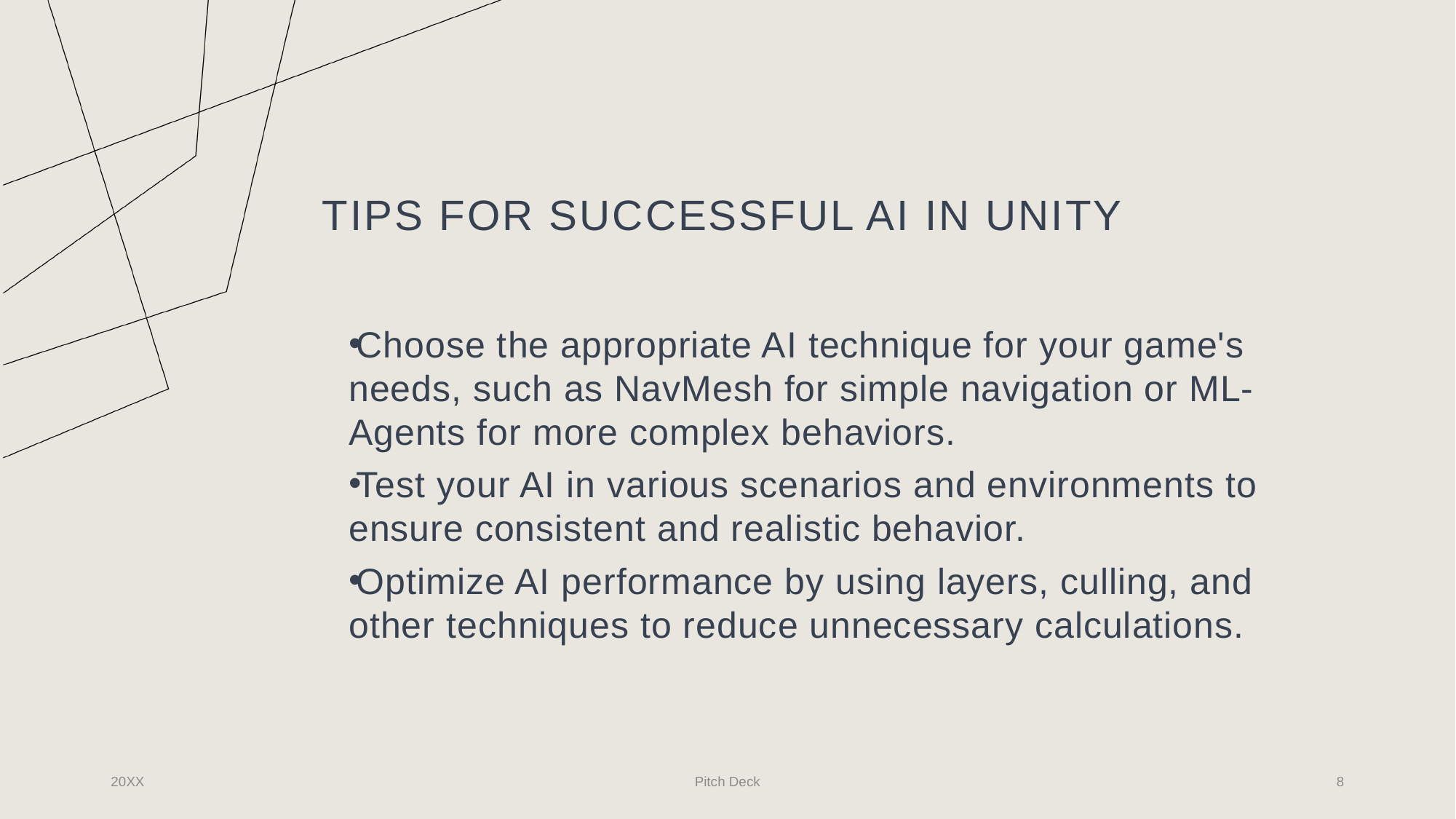

# Tips for Successful AI in Unity
Choose the appropriate AI technique for your game's needs, such as NavMesh for simple navigation or ML-Agents for more complex behaviors.
Test your AI in various scenarios and environments to ensure consistent and realistic behavior.
Optimize AI performance by using layers, culling, and other techniques to reduce unnecessary calculations.
20XX
Pitch Deck
8